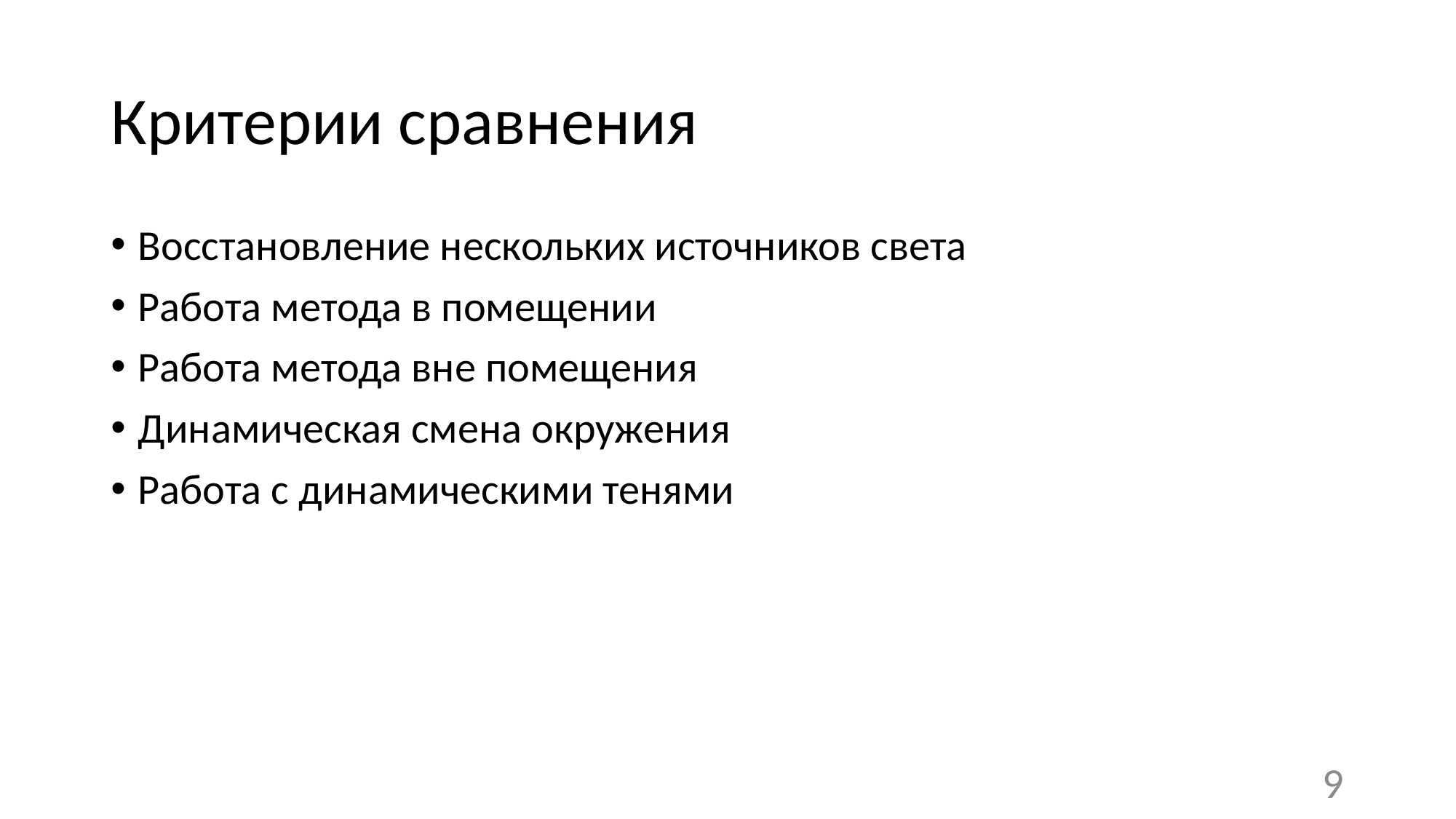

# Критерии сравнения
Восстановление нескольких источников света
Работа метода в помещении
Работа метода вне помещения
Динамическая смена окружения
Работа с динамическими тенями
9